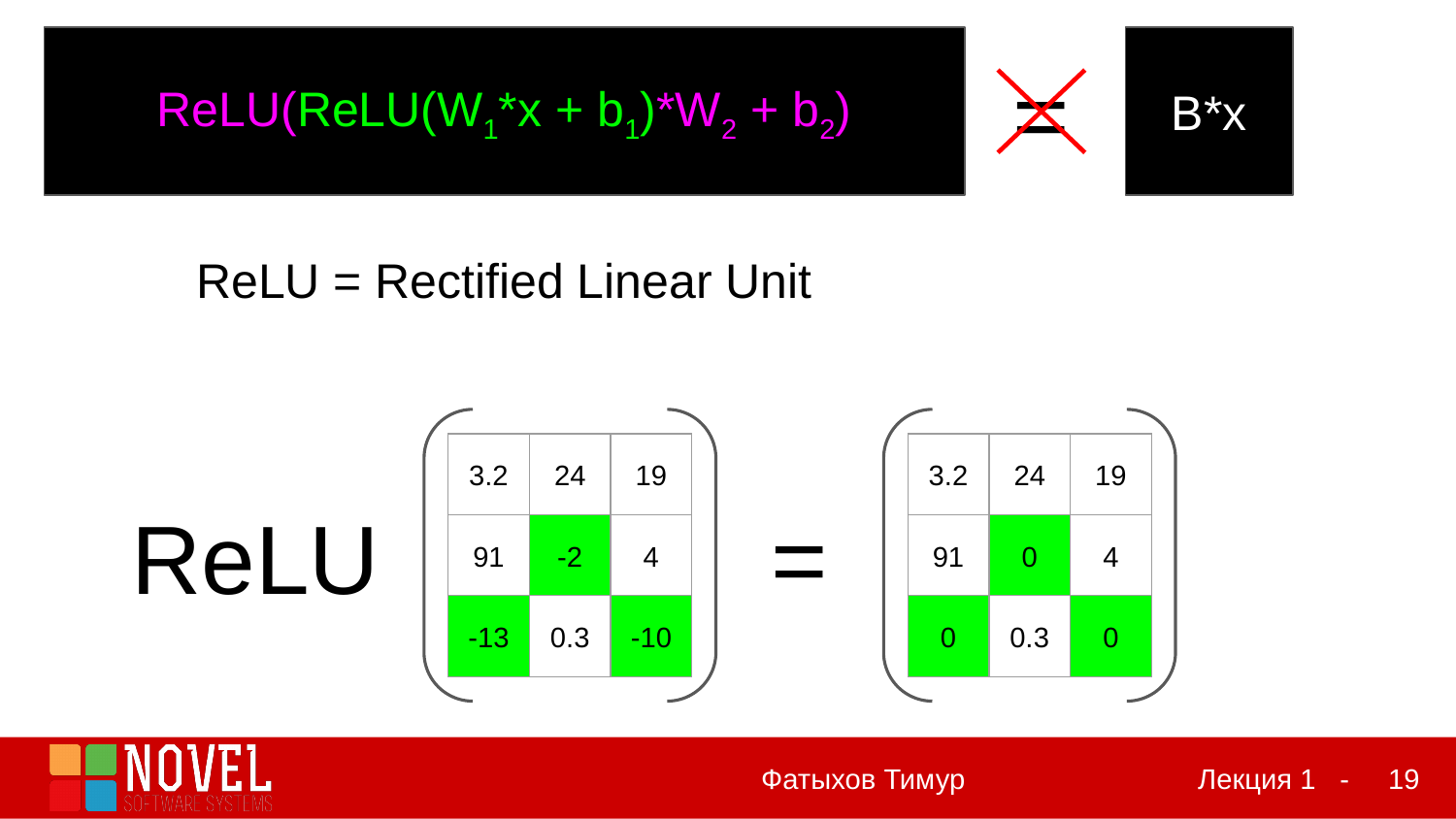

=
B*x
ReLU(ReLU(W1*x + b1)*W2 + b2)
ReLU = Rectified Linear Unit

| 3.2 | 24 | 19 |
| --- | --- | --- |
| 91 | 0 | 4 |
| 0 | 0.3 | 0 |
| 3.2 | 24 | 19 |
| --- | --- | --- |
| 91 | -2 | 4 |
| -13 | 0.3 | -10 |
ReLU
=
19